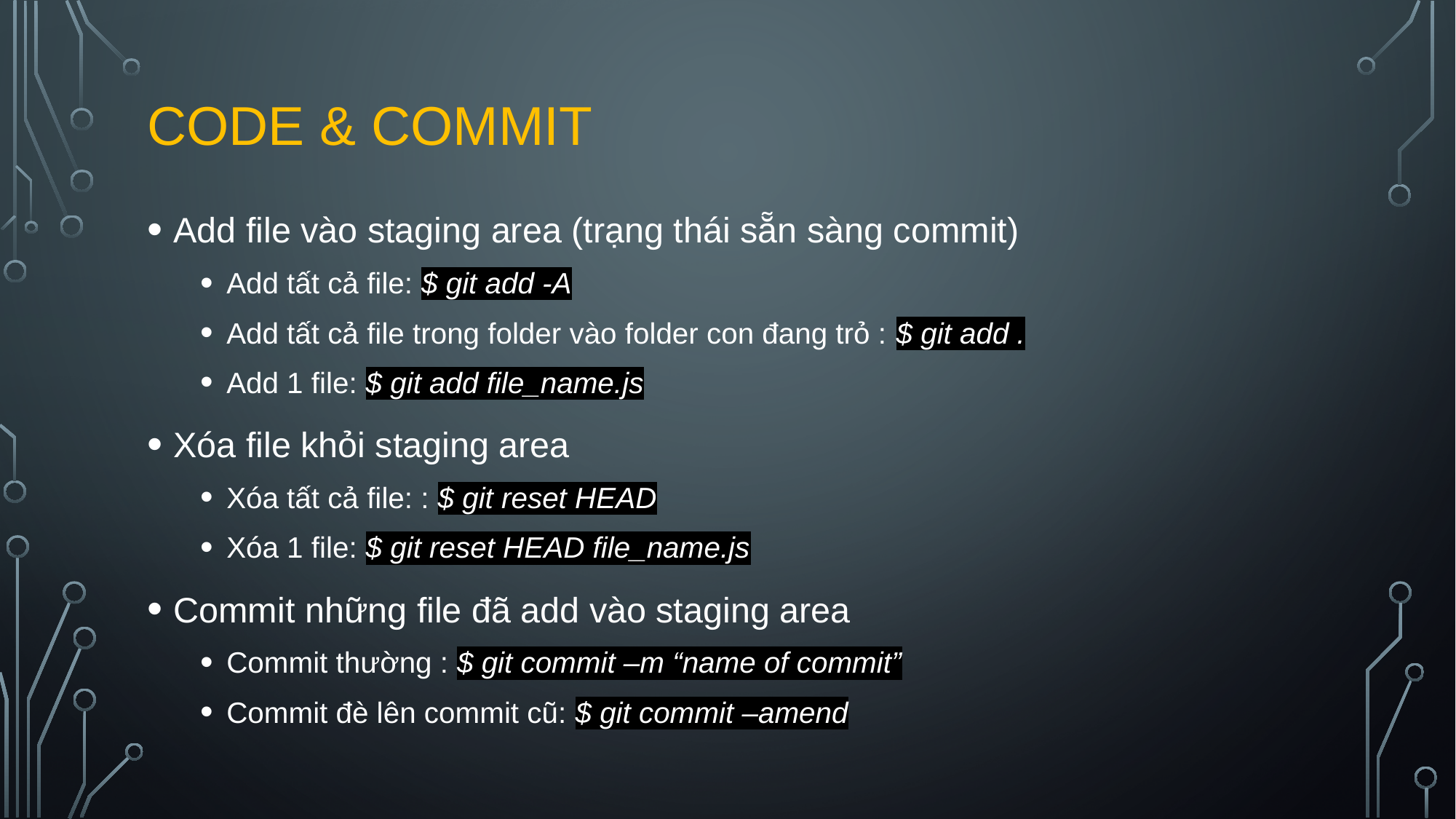

# Code & COMMIT
Add file vào staging area (trạng thái sẵn sàng commit)
Add tất cả file: $ git add -A
Add tất cả file trong folder vào folder con đang trỏ : $ git add .
Add 1 file: $ git add file_name.js
Xóa file khỏi staging area
Xóa tất cả file: : $ git reset HEAD
Xóa 1 file: $ git reset HEAD file_name.js
Commit những file đã add vào staging area
Commit thường : $ git commit –m “name of commit”
Commit đè lên commit cũ: $ git commit –amend